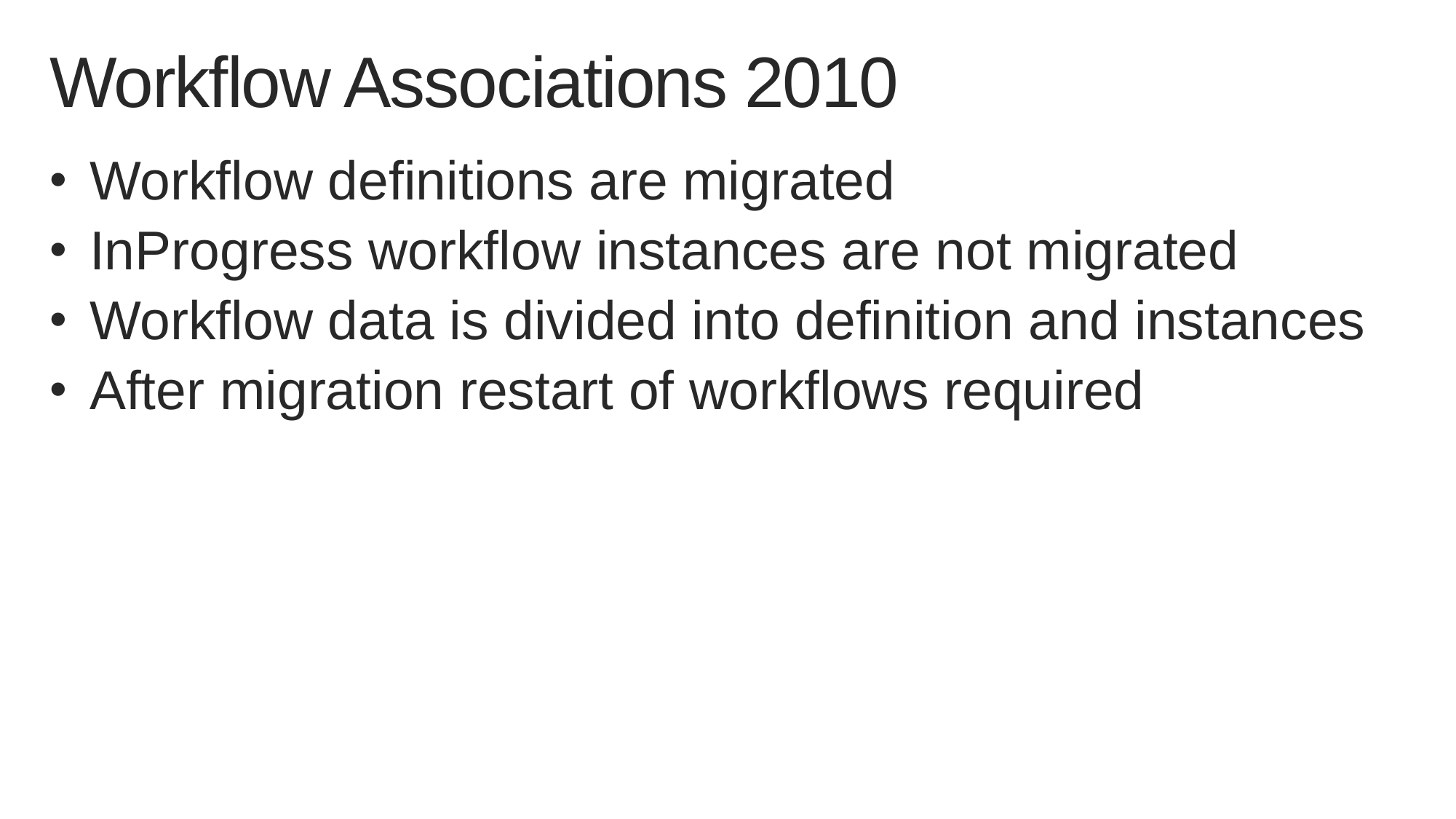

# Workflow Associations 2010
Workflow definitions are migrated
InProgress workflow instances are not migrated
Workflow data is divided into definition and instances
After migration restart of workflows required